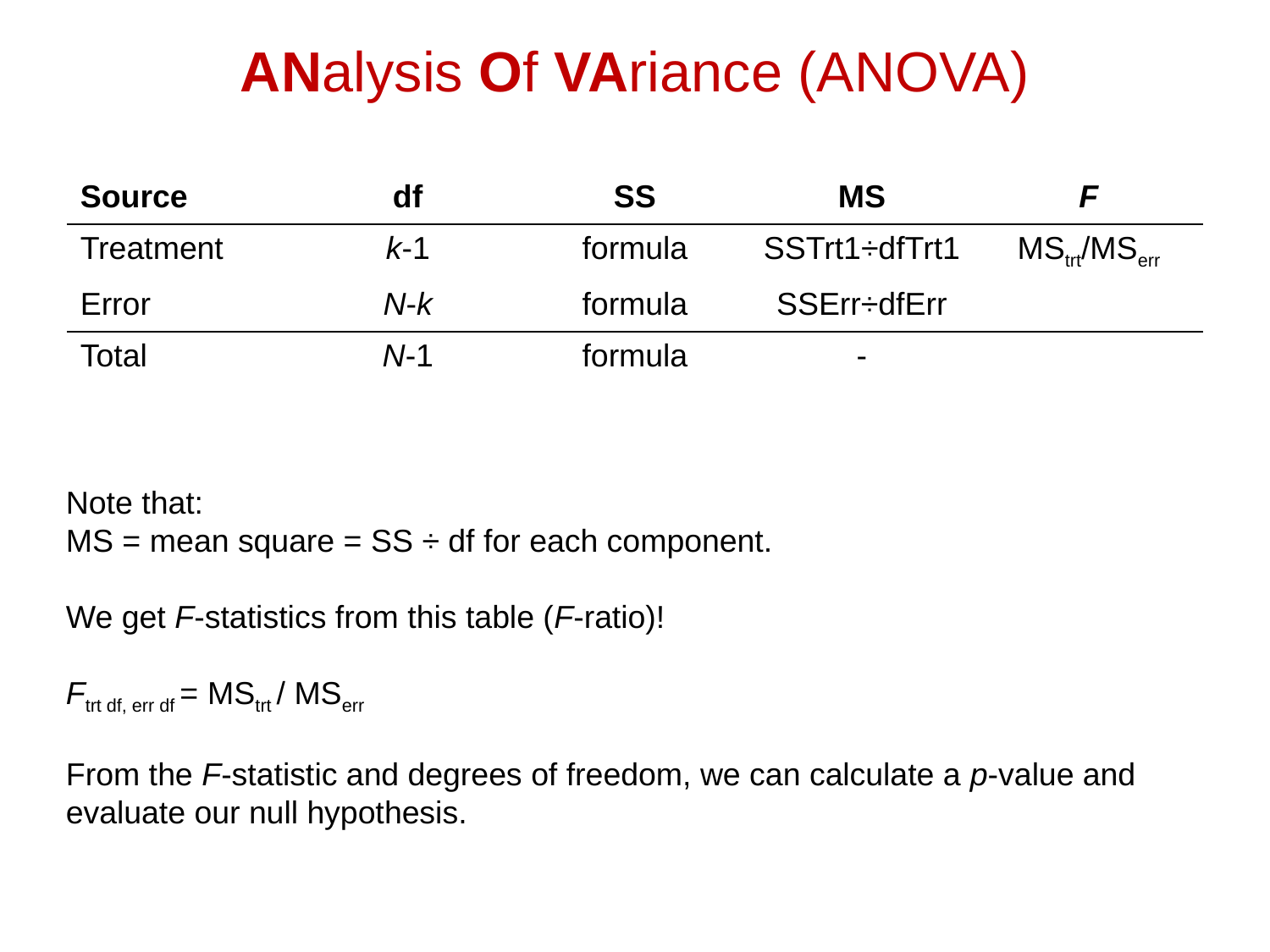

# ANalysis Of VAriance (ANOVA)
| Source | df | SS | MS | F |
| --- | --- | --- | --- | --- |
| Treatment | k-1 | formula | SSTrt1÷dfTrt1 | MStrt/MSerr |
| Error | N-k | formula | SSErr÷dfErr |  |
| Total | N-1 | formula | - |  |
Note that:
MS = mean square = SS ÷ df for each component.

We get F-statistics from this table (F-ratio)!

Ftrt df, err df = MStrt / MSerr

From the F-statistic and degrees of freedom, we can calculate a p-value and evaluate our null hypothesis.